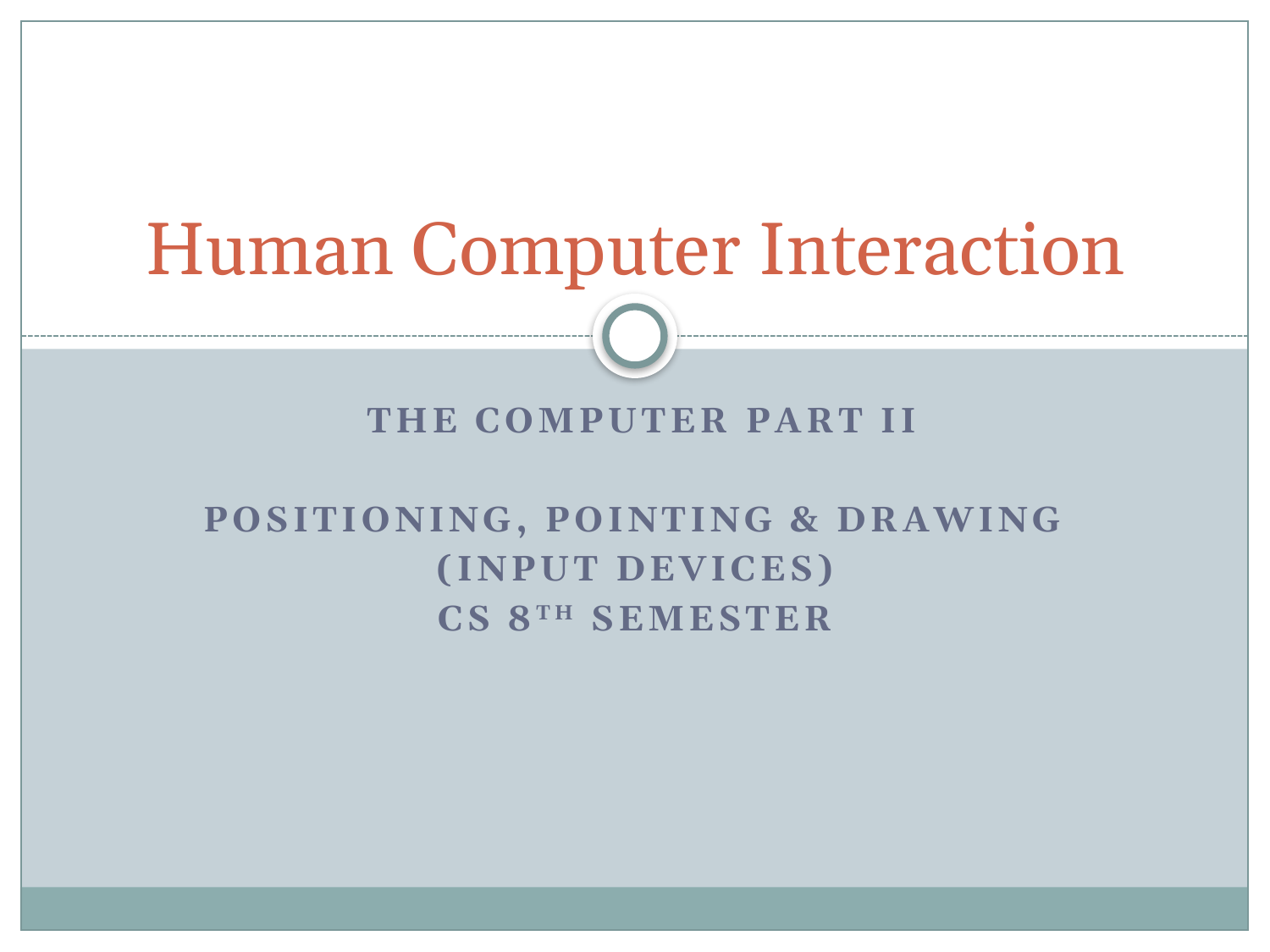

# Human Computer Interaction
 The computer part II

positioning, pointing & drawing
(Input devices)
CS 8th Semester